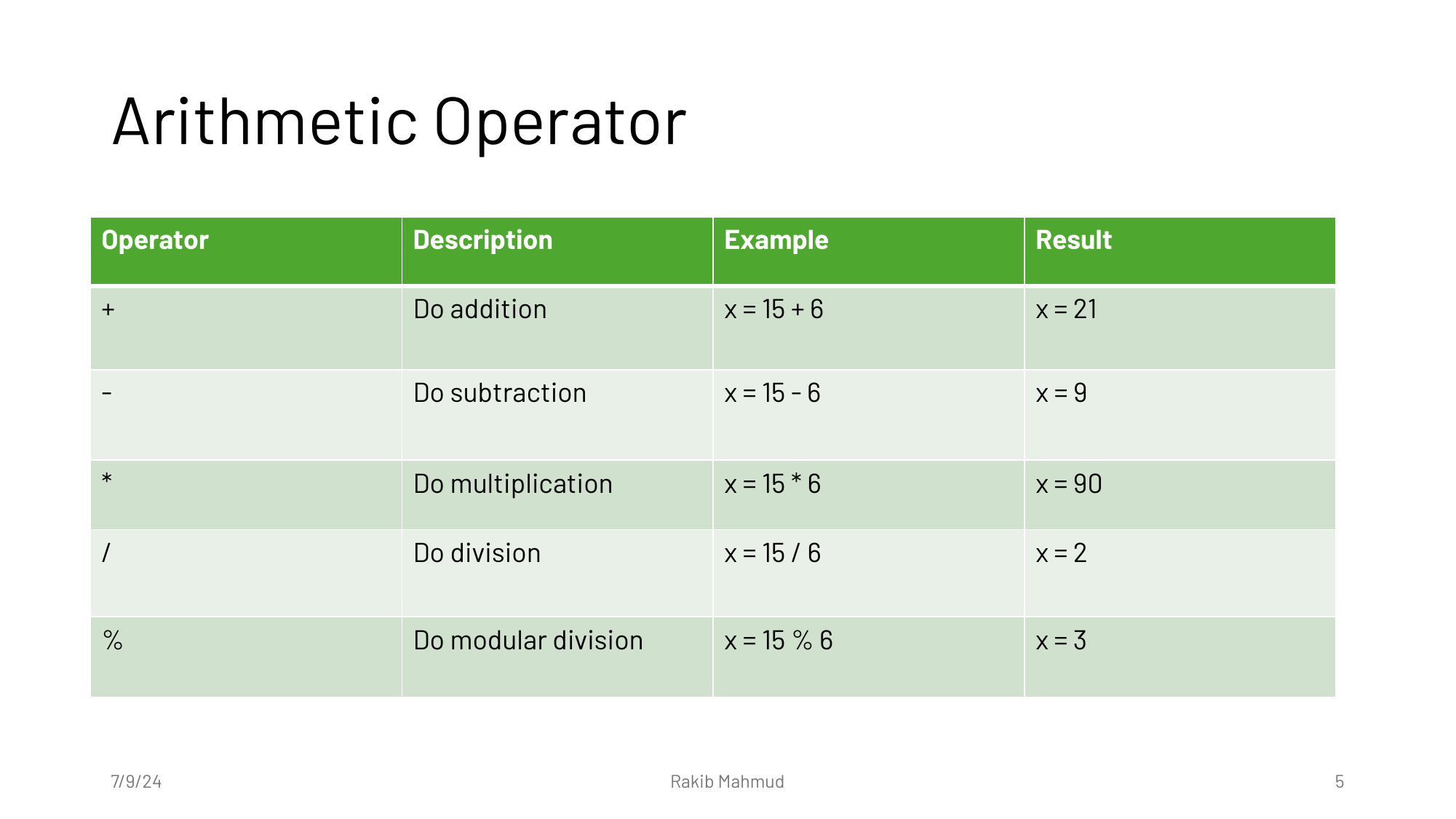

# Arithmetic Operator
| Operator | Description | Example | Result |
| --- | --- | --- | --- |
| + | Do addition | x = 15 + 6 | x = 21 |
| - | Do subtraction | x = 15 - 6 | x = 9 |
| \* | Do multiplication | x = 15 \* 6 | x = 90 |
| / | Do division | x = 15 / 6 | x = 2 |
| % | Do modular division | x = 15 % 6 | x = 3 |
7/9/24
Rakib Mahmud
5